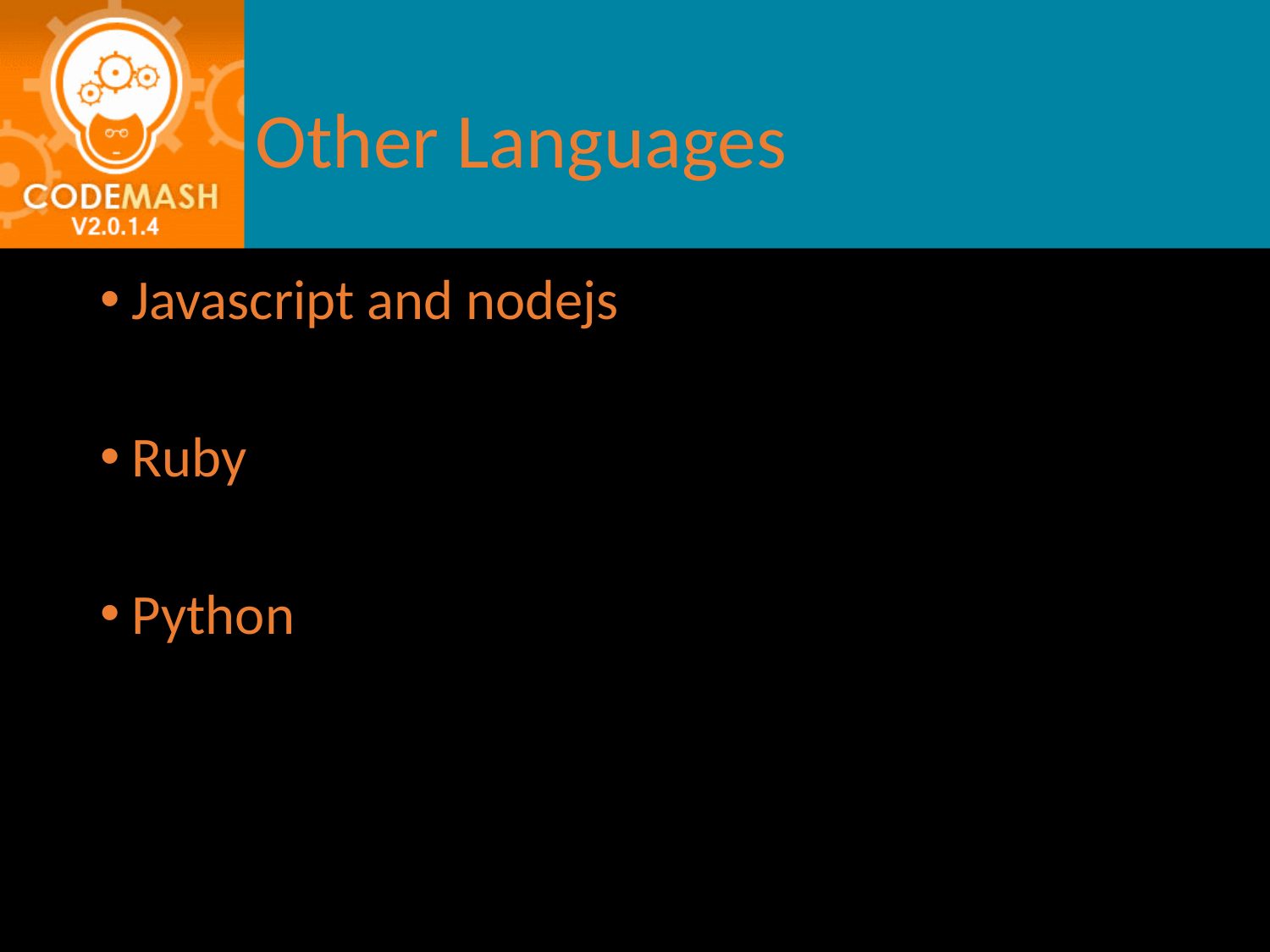

# Other Languages
Javascript and nodejs

Ruby

Python